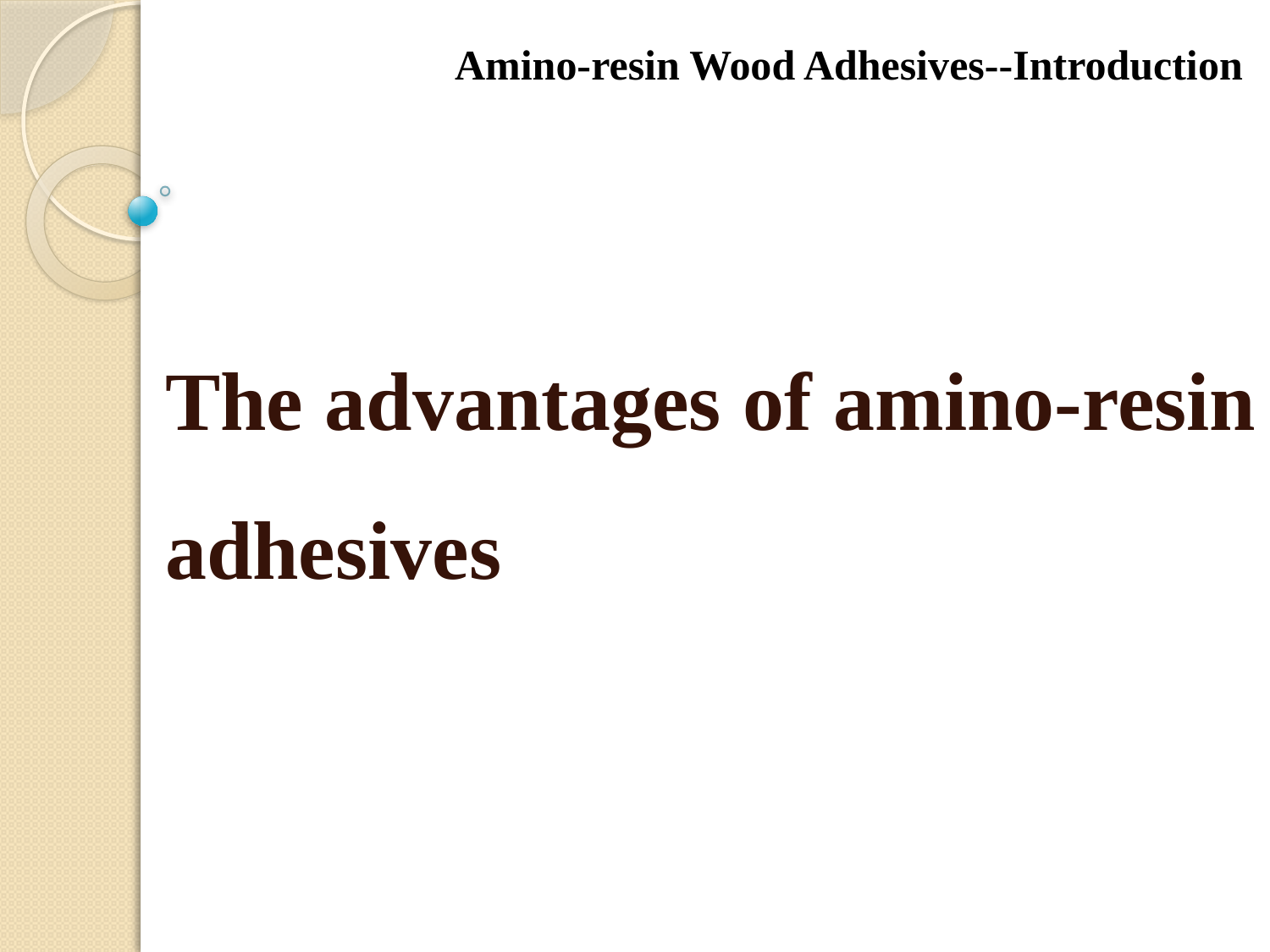

Amino-resin Wood Adhesives--Introduction
The advantages of amino-resin adhesives